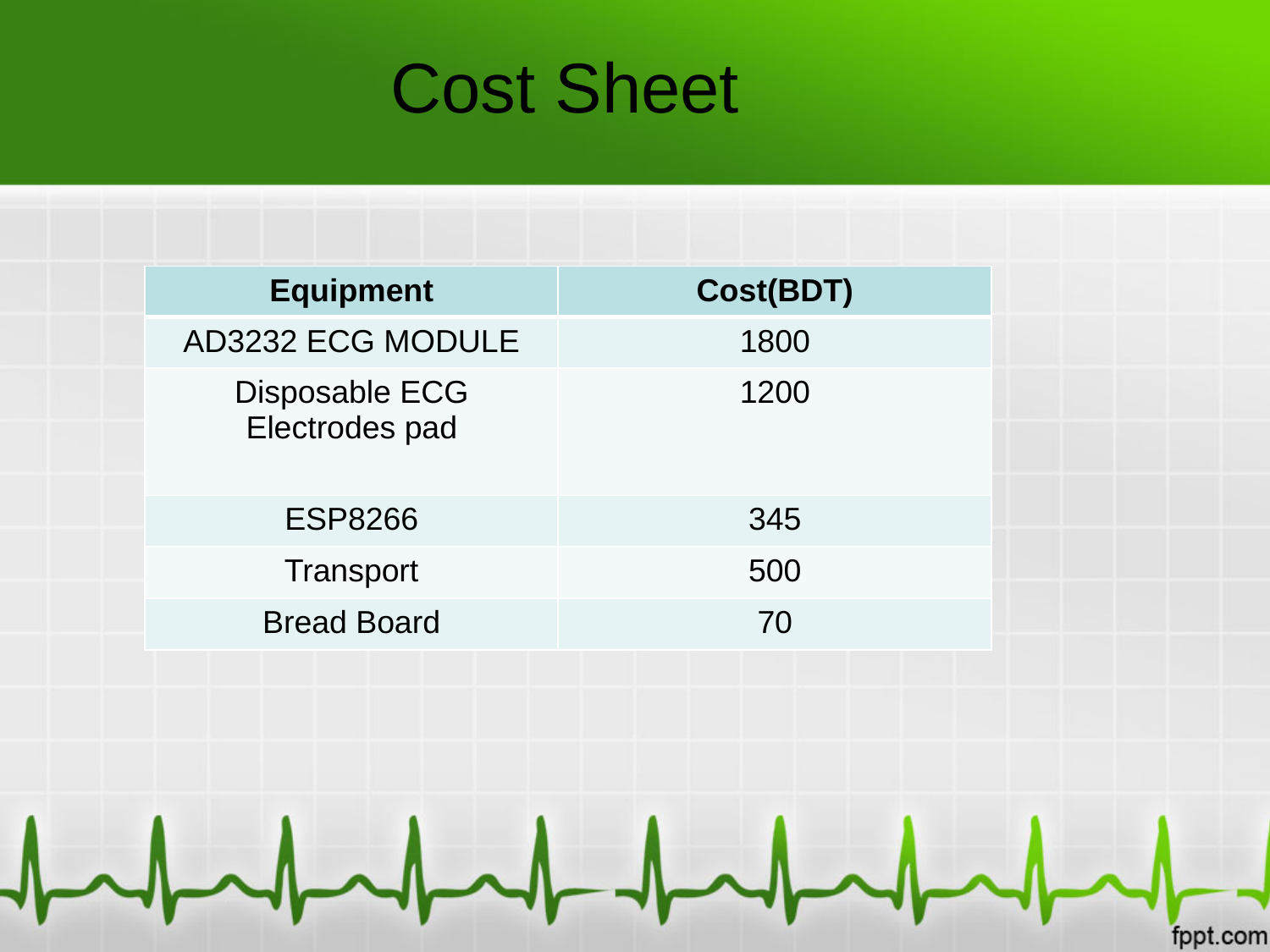

Cost Sheet
| Equipment | Cost(BDT) |
| --- | --- |
| AD3232 ECG MODULE | 1800 |
| Disposable ECG Electrodes pad | 1200 |
| ESP8266 | 345 |
| Transport | 500 |
| Bread Board | 70 |